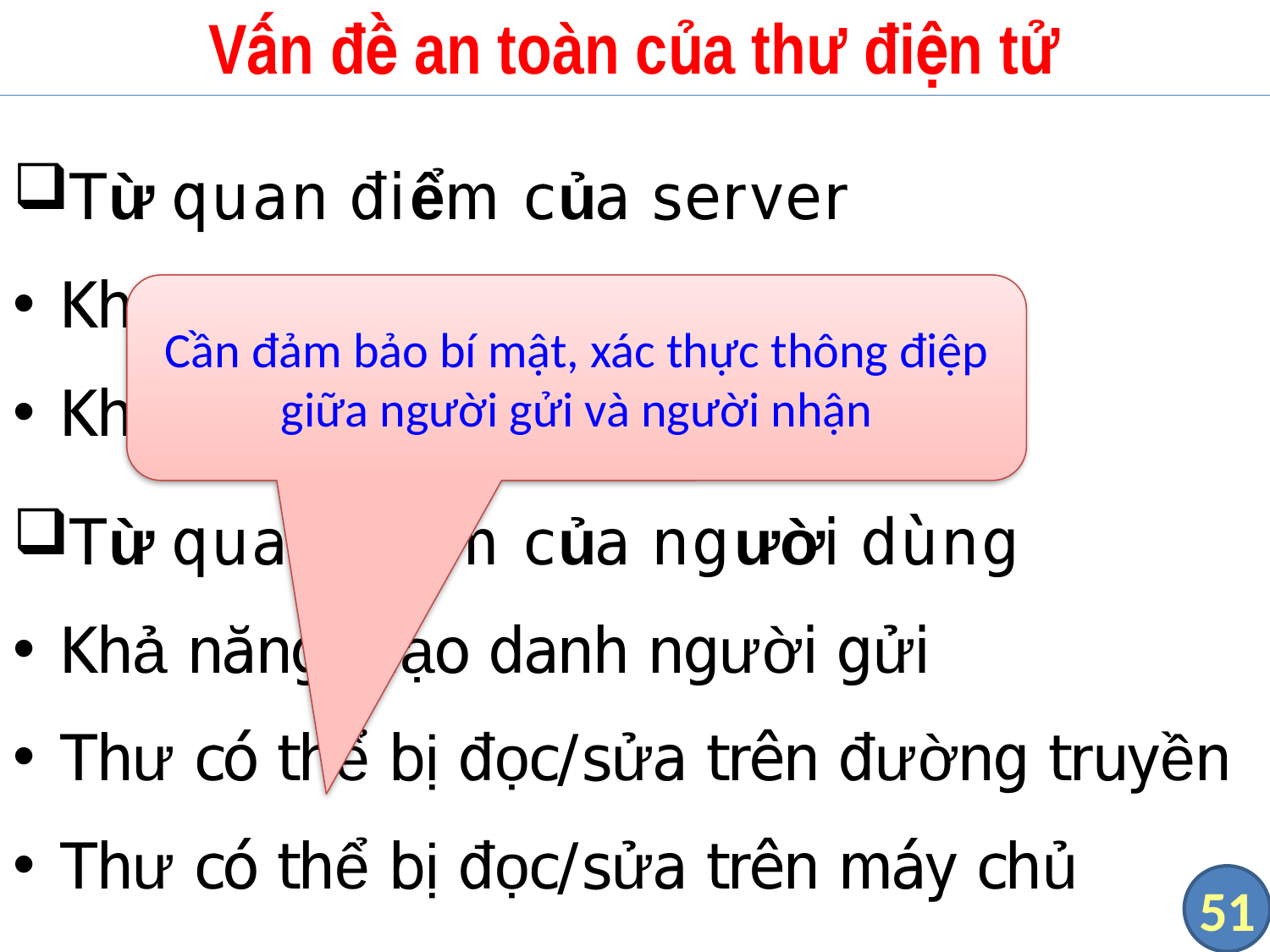

# Vấn đề an toàn của thư điện tử
Từ quan điểm của server
Khả năng mạo danh người gửi
Khả năng mạo danh server gửi
Từ quan điểm của người dùng
Khả năng mạo danh người gửi
Thư có thể bị đọc/sửa trên đường truyền
Thư có thể bị đọc/sửa trên máy chủ
Cần đảm bảo bí mật, xác thực thông điệp giữa người gửi và người nhận
51